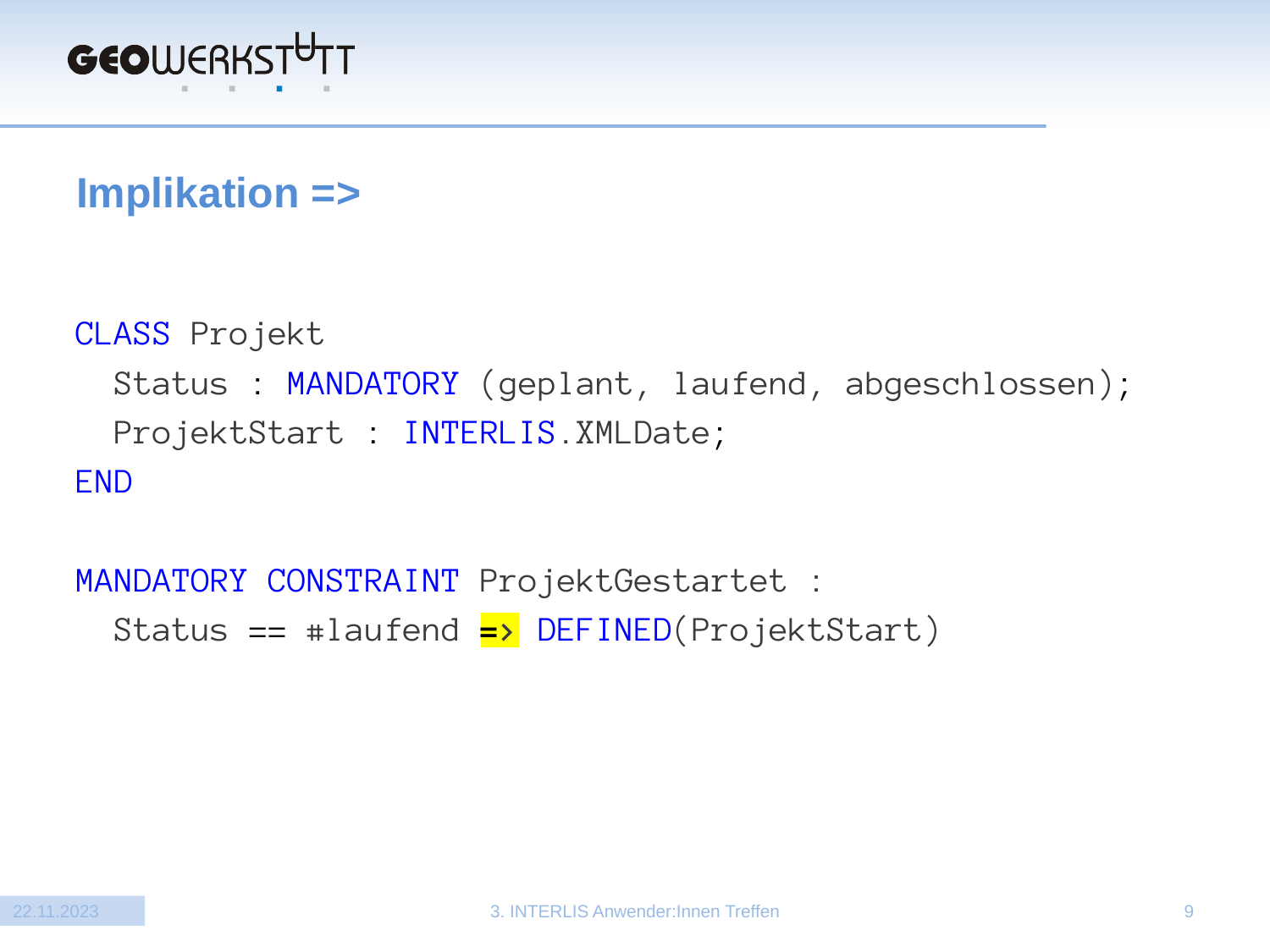

# Implikation =>
CLASS Projekt
  Status : MANDATORY (geplant, laufend, abgeschlossen);
  ProjektStart : INTERLIS.XMLDate;
END

MANDATORY CONSTRAINT ProjektGestartet :
  Status == #laufend => DEFINED(ProjektStart)
22.11.2023
3. INTERLIS Anwender:Innen Treffen
9